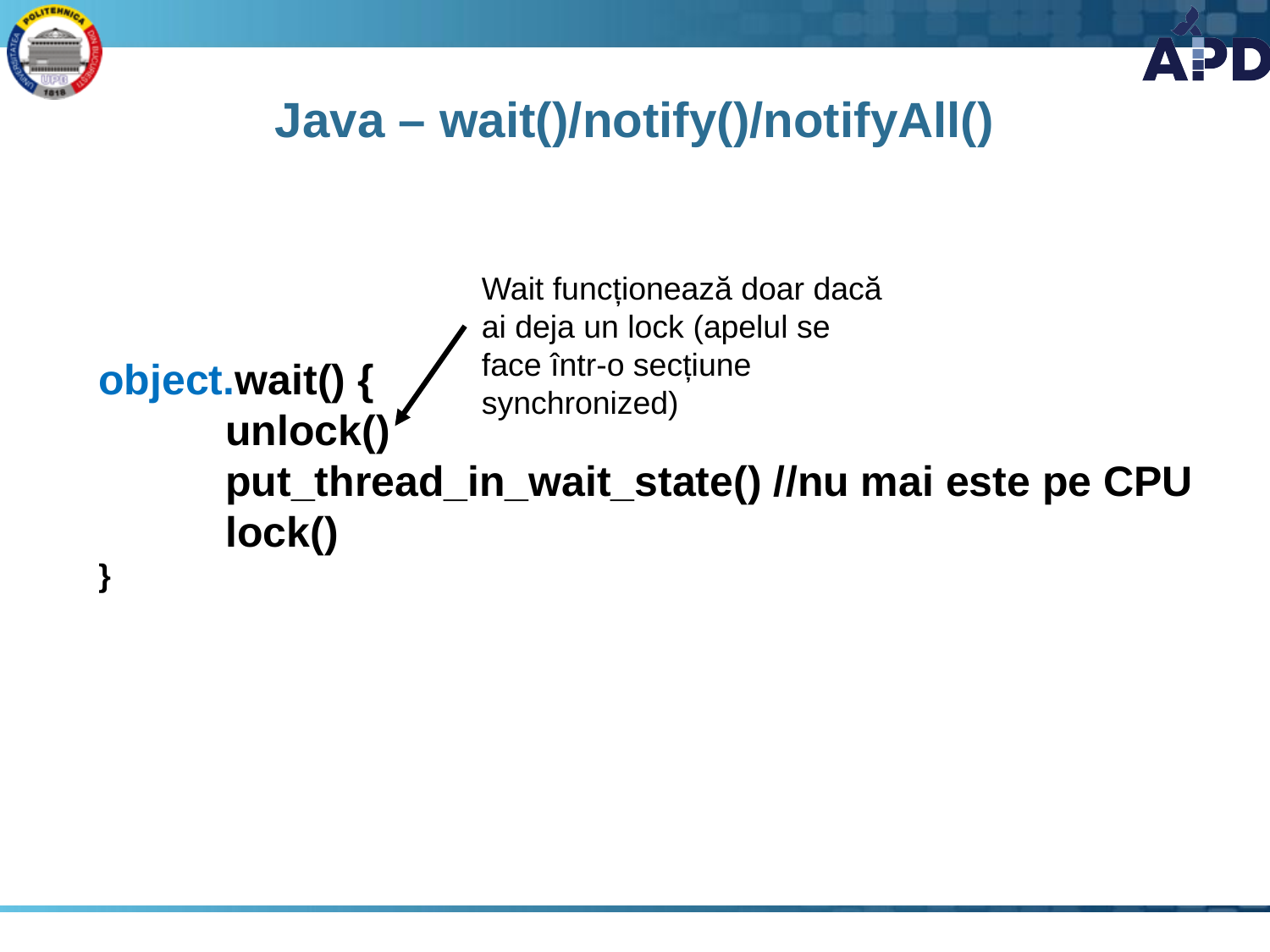

# Java – wait()/notify()/notifyAll()
Wait funcționează doar dacă ai deja un lock (apelul se face într-o secțiune synchronized)
object.wait() {
	unlock()
	put_thread_in_wait_state() //nu mai este pe CPU
	lock()
}